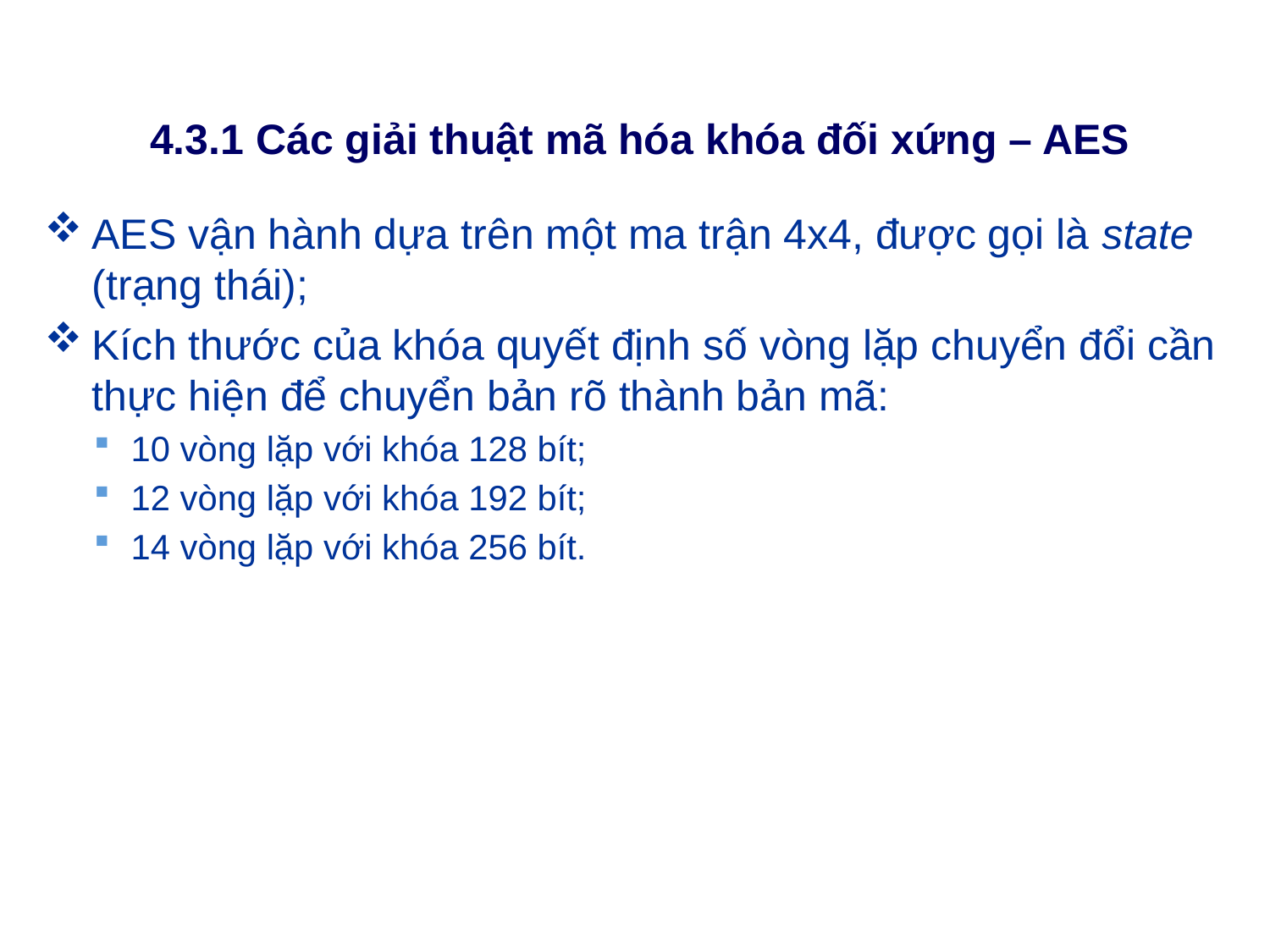

# 4.3.1 Các giải thuật mã hóa khóa đối xứng – AES
AES vận hành dựa trên một ma trận 4x4, được gọi là state (trạng thái);
Kích thước của khóa quyết định số vòng lặp chuyển đổi cần thực hiện để chuyển bản rõ thành bản mã:
10 vòng lặp với khóa 128 bít;
12 vòng lặp với khóa 192 bít;
14 vòng lặp với khóa 256 bít.